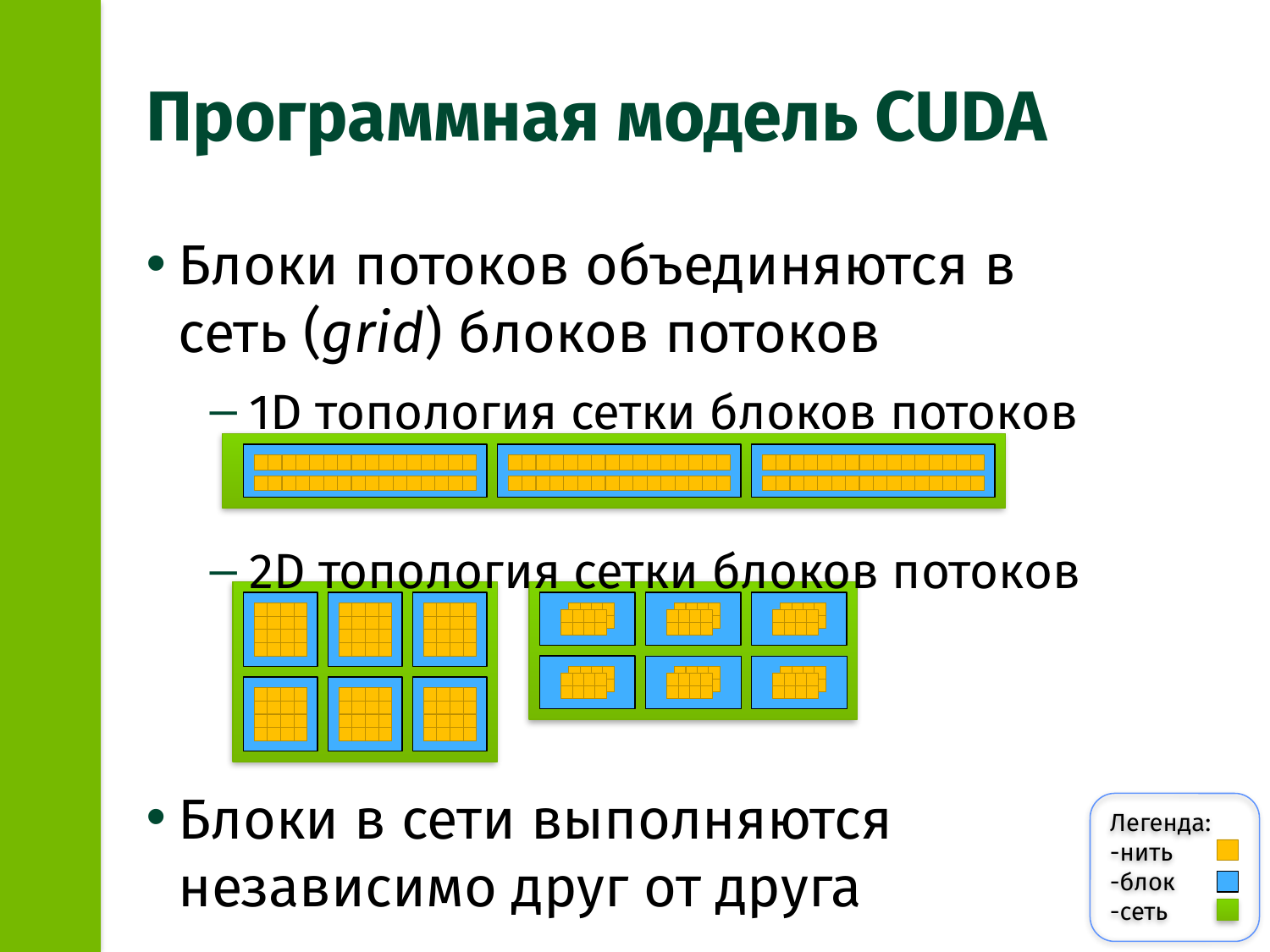

# Программная модель CUDA
Блоки потоков объединяются в сеть (grid) блоков потоков
1D топология сетки блоков потоков

2D топология сетки блоков потоков

Блоки в сети выполняются независимо друг от друга

Легенда:
-нить
-блок
-сеть